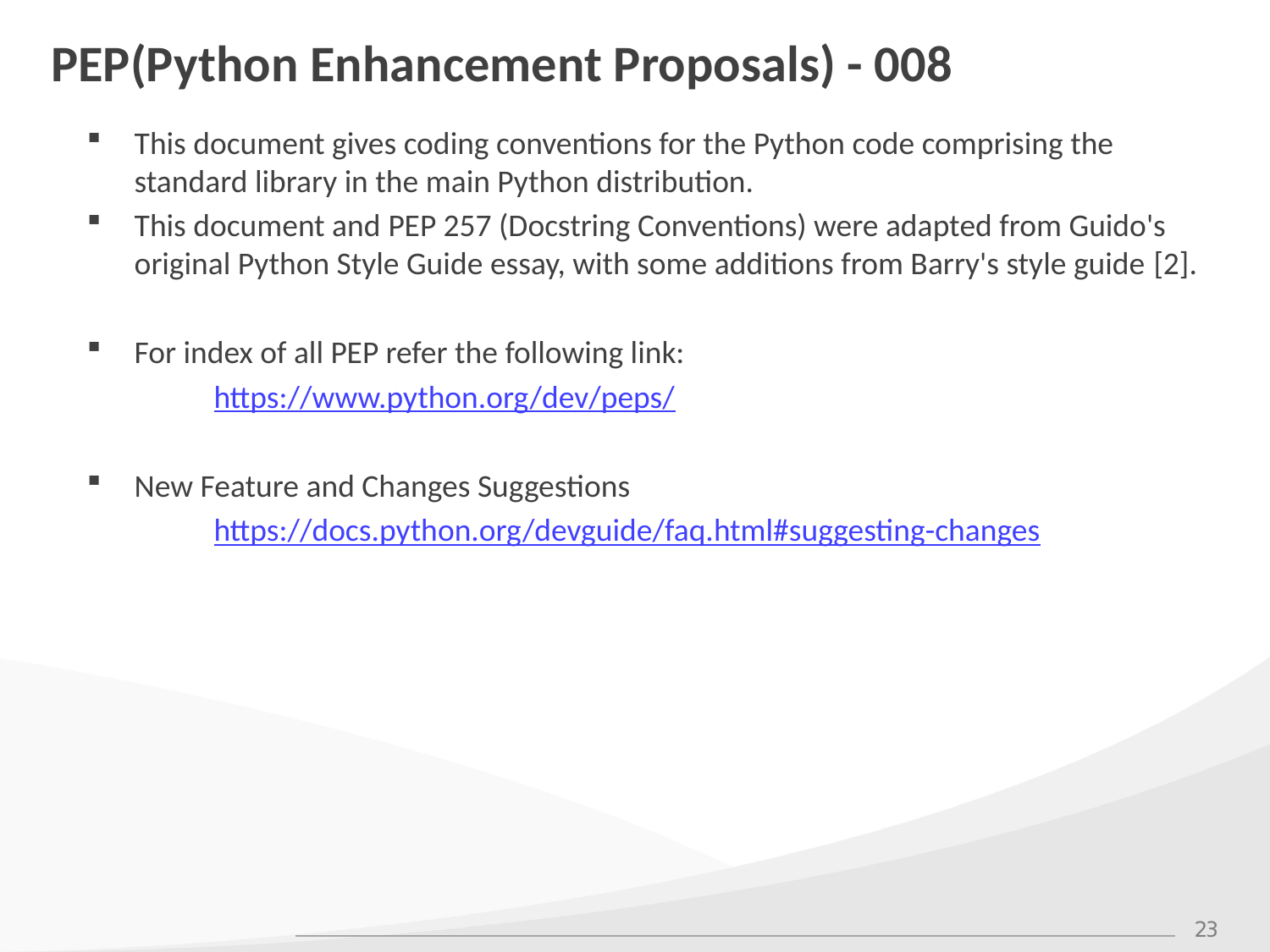

# PEP(Python Enhancement Proposals) - 008
This document gives coding conventions for the Python code comprising the standard library in the main Python distribution.
This document and PEP 257 (Docstring Conventions) were adapted from Guido's original Python Style Guide essay, with some additions from Barry's style guide [2].

For index of all PEP refer the following link:
https://www.python.org/dev/peps/

New Feature and Changes Suggestions
	https://docs.python.org/devguide/faq.html#suggesting-changes